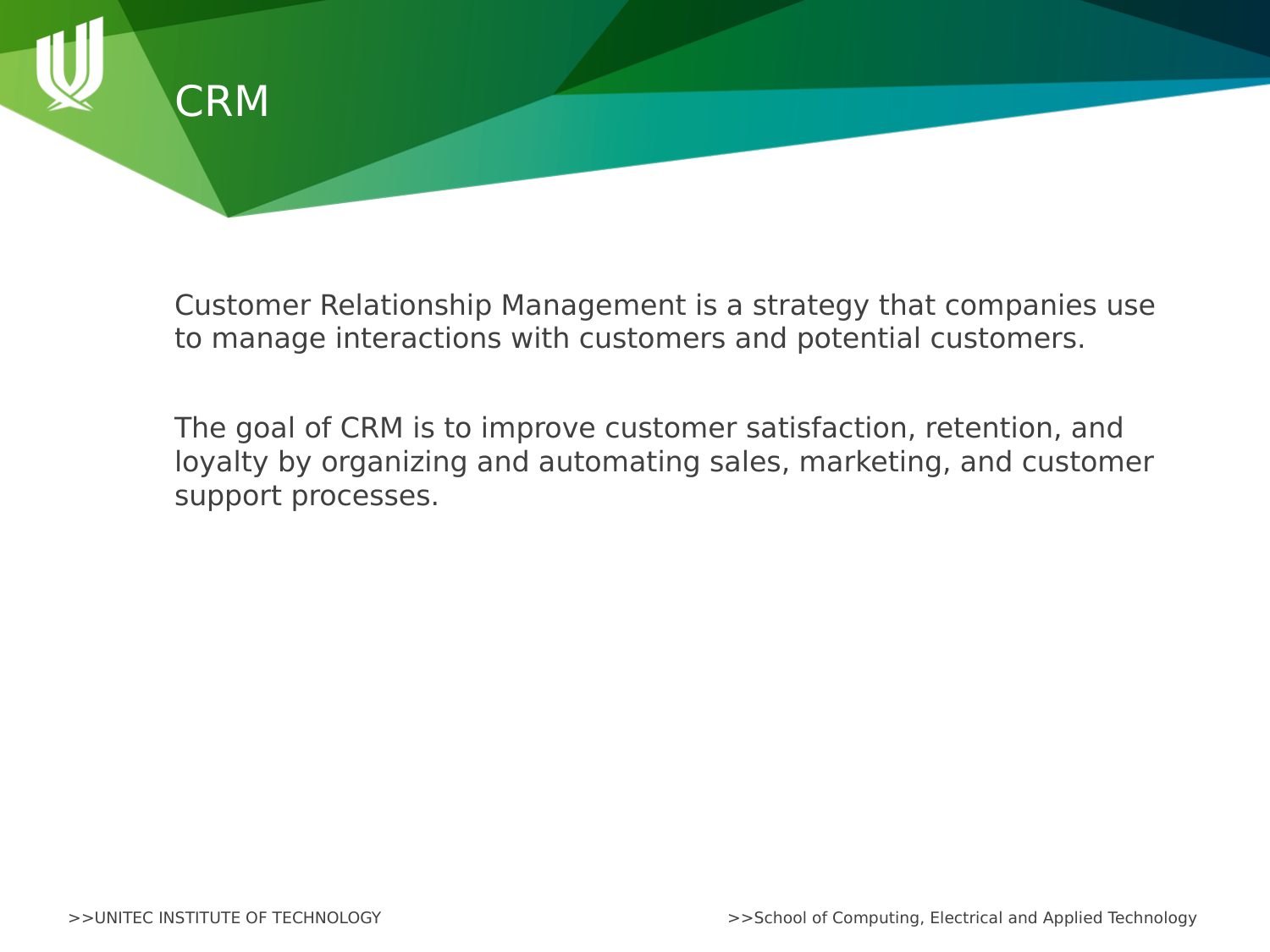

# CRM
Customer Relationship Management is a strategy that companies use to manage interactions with customers and potential customers.

The goal of CRM is to improve customer satisfaction, retention, and loyalty by organizing and automating sales, marketing, and customer support processes.
>>School of Computing, Electrical and Applied Technology